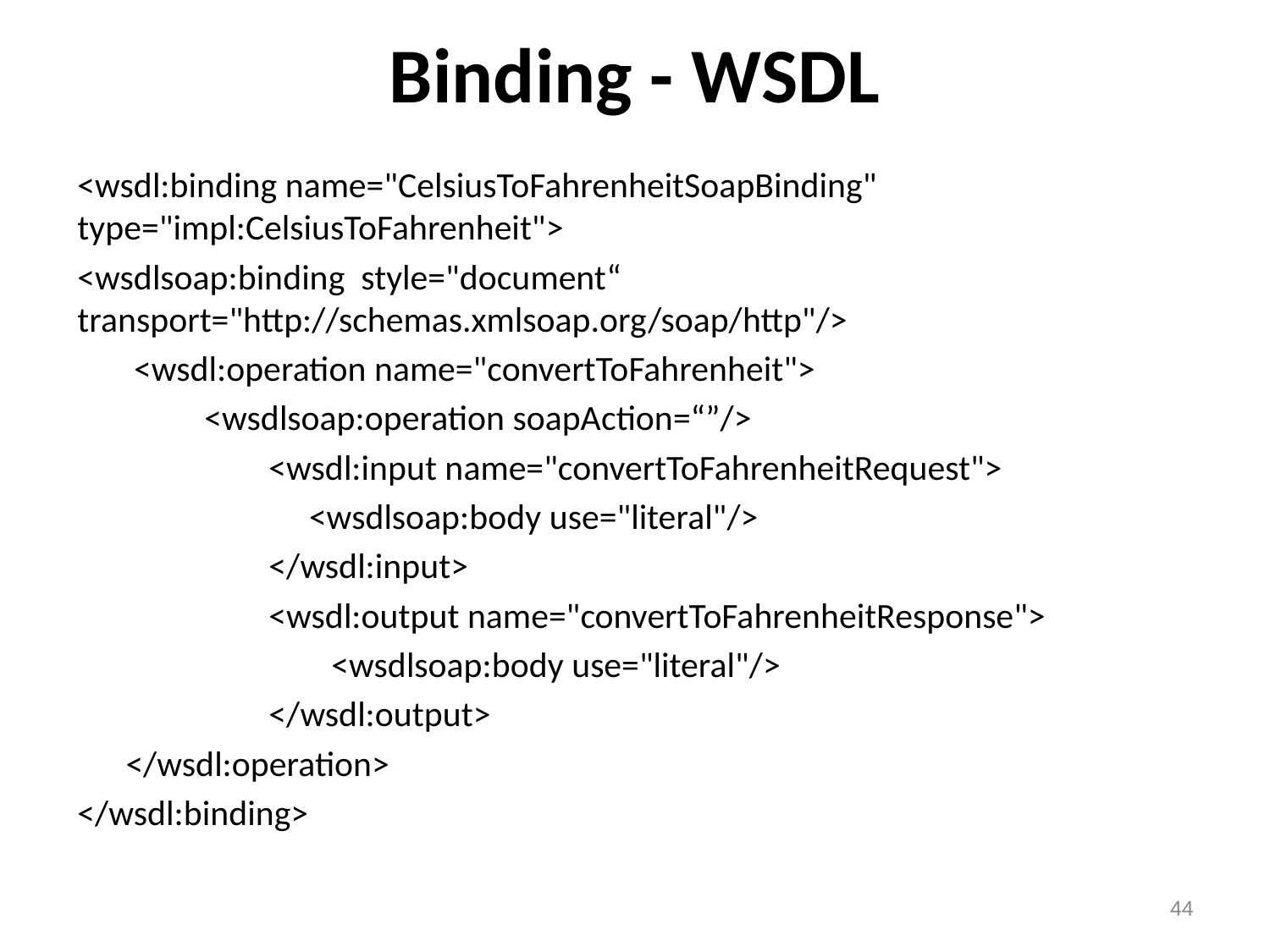

# Binding - WSDL
<wsdl:binding name="CelsiusToFahrenheitSoapBinding" type="impl:CelsiusToFahrenheit">
<wsdlsoap:binding  style="document“ transport="http://schemas.xmlsoap.org/soap/http"/>
       <wsdl:operation name="convertToFahrenheit">
	<wsdlsoap:operation soapAction=“”/>
  	        <wsdl:input name="convertToFahrenheitRequest">
	             <wsdlsoap:body use="literal"/>
	        </wsdl:input>
	        <wsdl:output name="convertToFahrenheitResponse">
		<wsdlsoap:body use="literal"/>
	        </wsdl:output>
      </wsdl:operation>
</wsdl:binding>

44